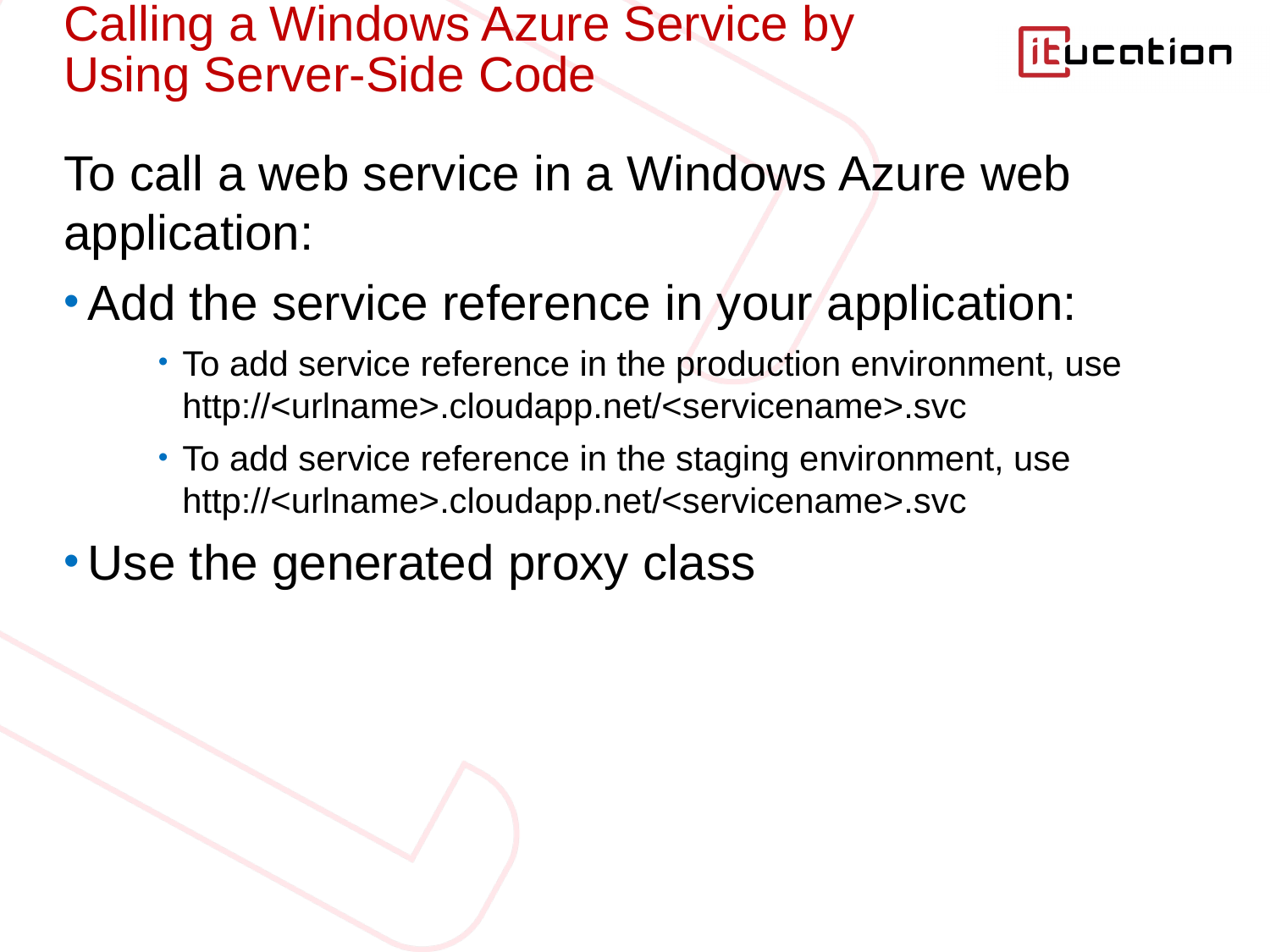

# Calling a Windows Azure Service by Using Server-Side Code
To call a web service in a Windows Azure web application:
Add the service reference in your application:
To add service reference in the production environment, use http://<urlname>.cloudapp.net/<servicename>.svc
To add service reference in the staging environment, use http://<urlname>.cloudapp.net/<servicename>.svc
Use the generated proxy class